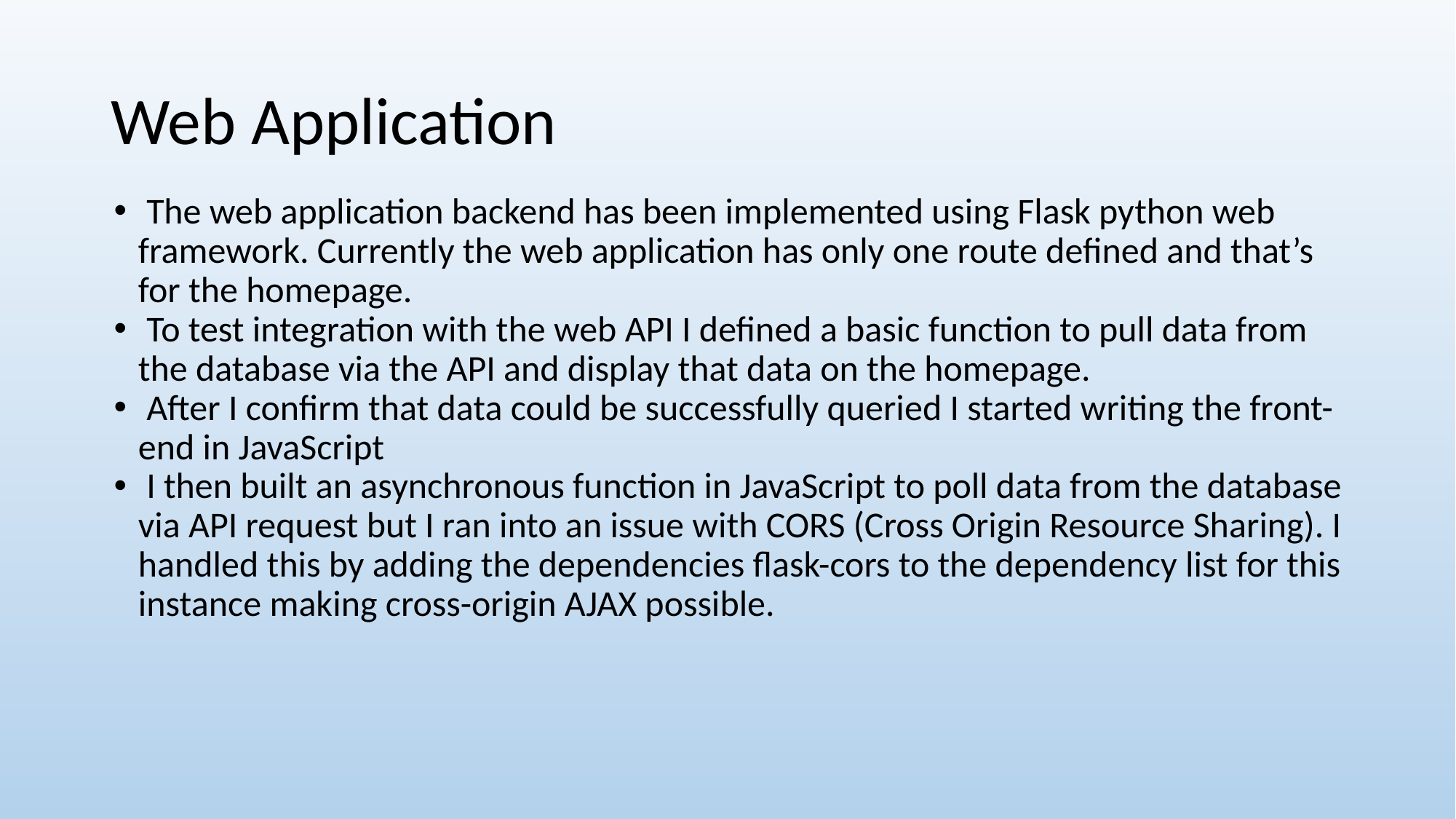

# Web Application
 The web application backend has been implemented using Flask python web framework. Currently the web application has only one route defined and that’s for the homepage.
 To test integration with the web API I defined a basic function to pull data from the database via the API and display that data on the homepage.
 After I confirm that data could be successfully queried I started writing the front-end in JavaScript
 I then built an asynchronous function in JavaScript to poll data from the database via API request but I ran into an issue with CORS (Cross Origin Resource Sharing). I handled this by adding the dependencies flask-cors to the dependency list for this instance making cross-origin AJAX possible.